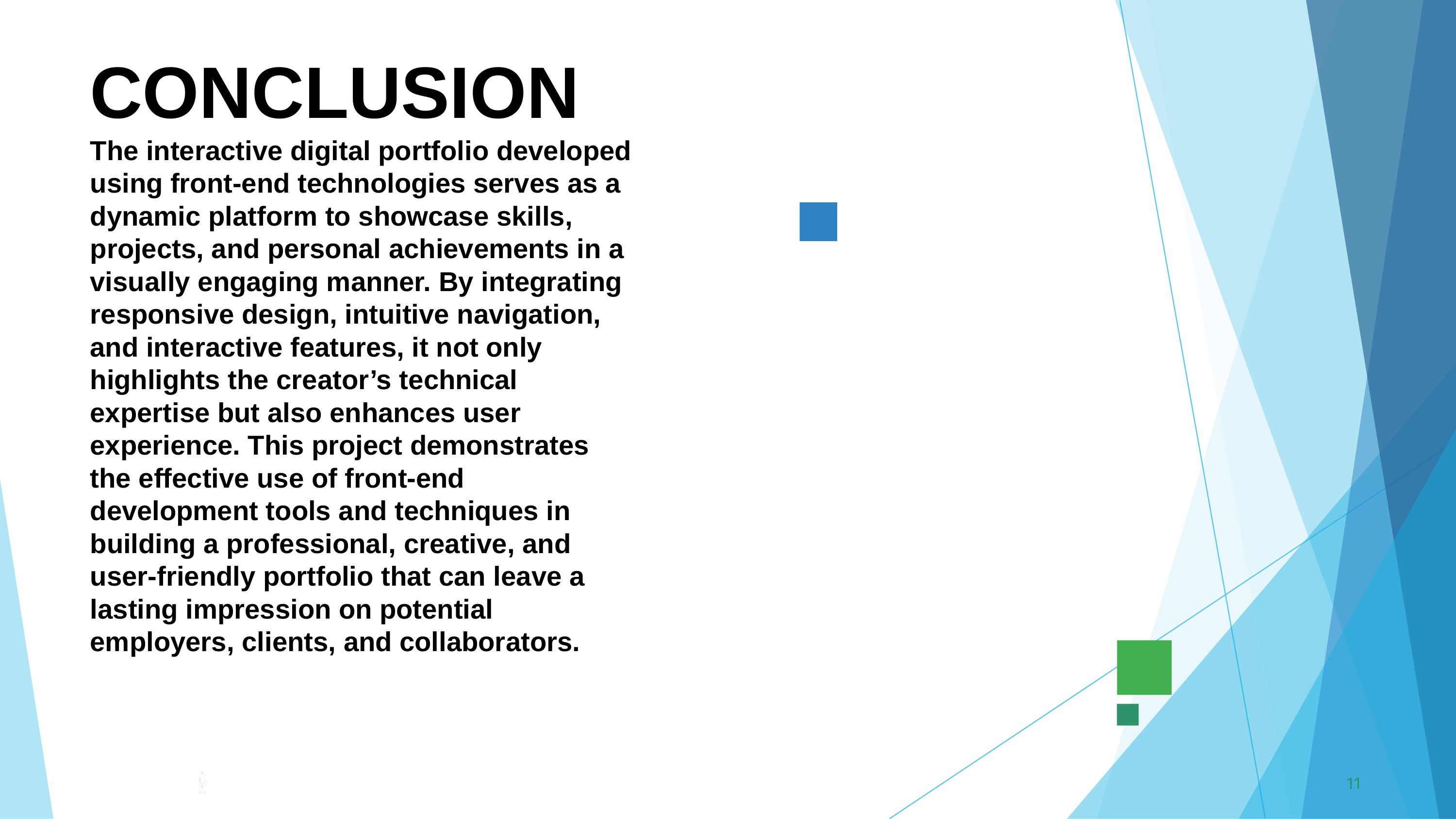

CONCLUSION
The interactive digital portfolio developed using front-end technologies serves as a dynamic platform to showcase skills, projects, and personal achievements in a visually engaging manner. By integrating responsive design, intuitive navigation, and interactive features, it not only highlights the creator’s technical expertise but also enhances user experience. This project demonstrates the effective use of front-end development tools and techniques in building a professional, creative, and user-friendly portfolio that can leave a lasting impression on potential employers, clients, and collaborators.

11